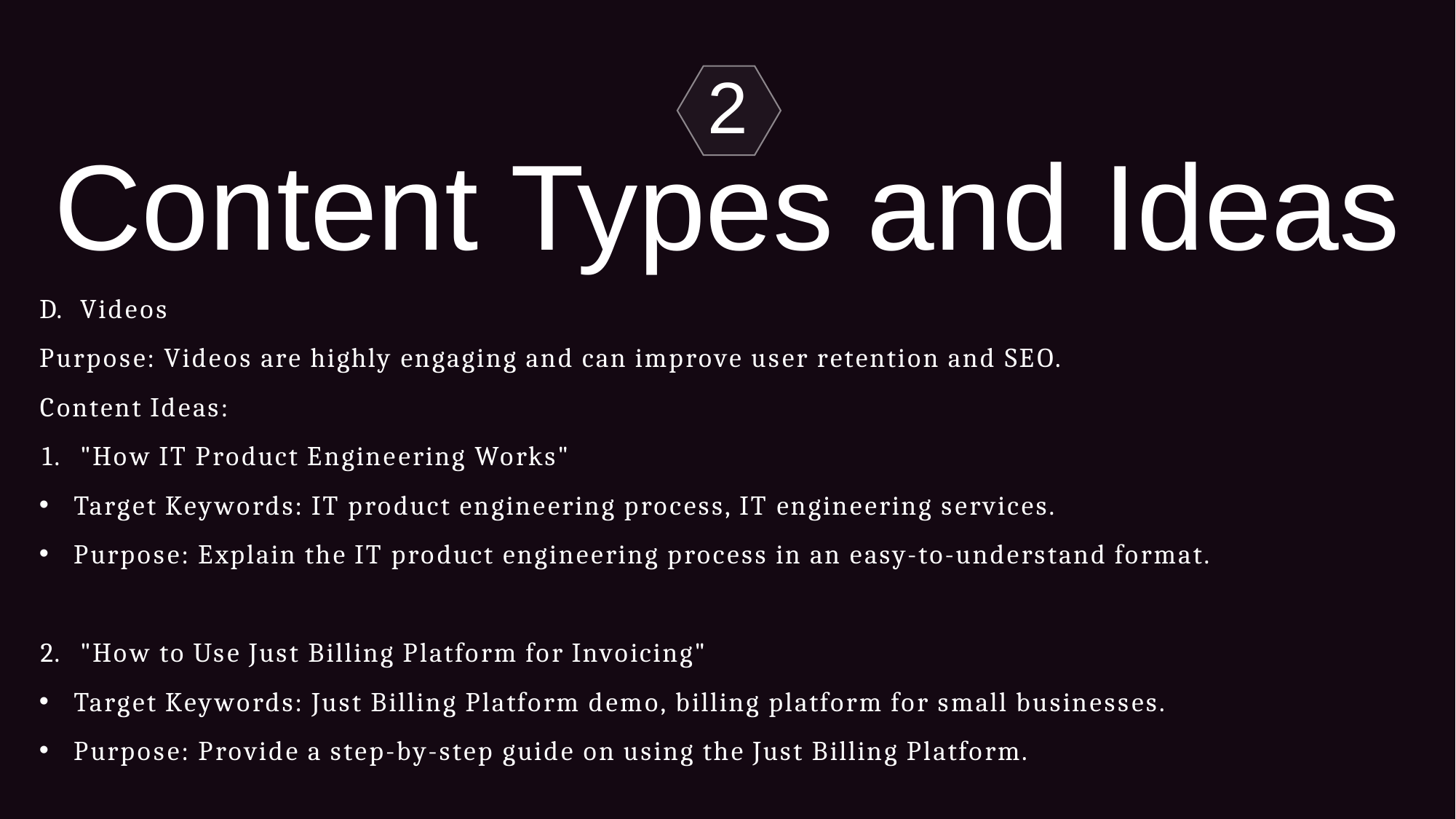

2

Content Types and Ideas
Videos
Purpose: Videos are highly engaging and can improve user retention and SEO.
Content Ideas:
"How IT Product Engineering Works"
Target Keywords: IT product engineering process, IT engineering services.
Purpose: Explain the IT product engineering process in an easy-to-understand format.

"How to Use Just Billing Platform for Invoicing"
Target Keywords: Just Billing Platform demo, billing platform for small businesses.
Purpose: Provide a step-by-step guide on using the Just Billing Platform.